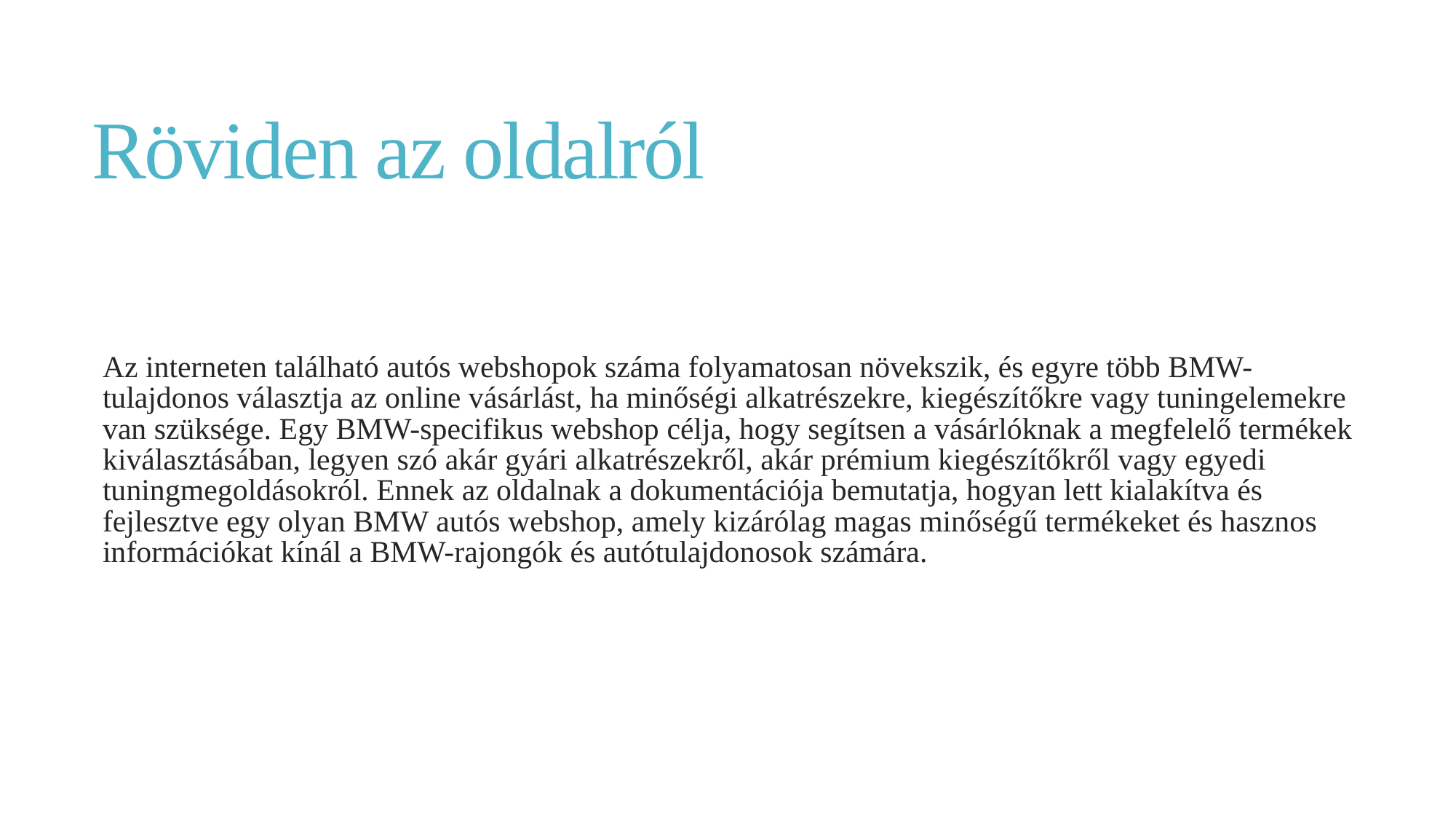

# Röviden az oldalról

Az interneten található autós webshopok száma folyamatosan növekszik, és egyre több BMW-tulajdonos választja az online vásárlást, ha minőségi alkatrészekre, kiegészítőkre vagy tuningelemekre van szüksége. Egy BMW-specifikus webshop célja, hogy segítsen a vásárlóknak a megfelelő termékek kiválasztásában, legyen szó akár gyári alkatrészekről, akár prémium kiegészítőkről vagy egyedi tuningmegoldásokról. Ennek az oldalnak a dokumentációja bemutatja, hogyan lett kialakítva és fejlesztve egy olyan BMW autós webshop, amely kizárólag magas minőségű termékeket és hasznos információkat kínál a BMW-rajongók és autótulajdonosok számára.